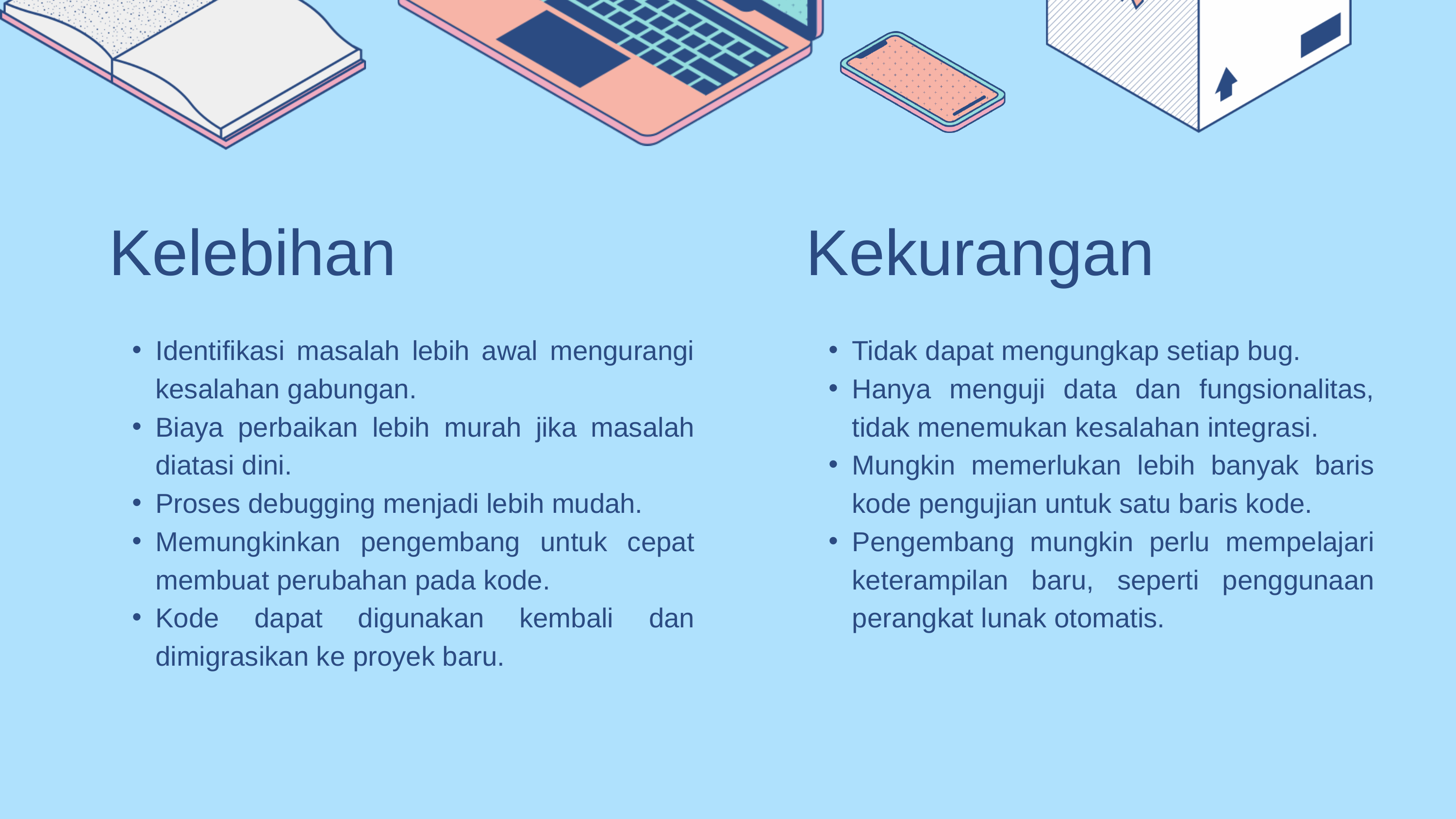

Kelebihan
Identifikasi masalah lebih awal mengurangi kesalahan gabungan.
Biaya perbaikan lebih murah jika masalah diatasi dini.
Proses debugging menjadi lebih mudah.
Memungkinkan pengembang untuk cepat membuat perubahan pada kode.
Kode dapat digunakan kembali dan dimigrasikan ke proyek baru.

Kekurangan
Tidak dapat mengungkap setiap bug.
Hanya menguji data dan fungsionalitas, tidak menemukan kesalahan integrasi.
Mungkin memerlukan lebih banyak baris kode pengujian untuk satu baris kode.
Pengembang mungkin perlu mempelajari keterampilan baru, seperti penggunaan perangkat lunak otomatis.